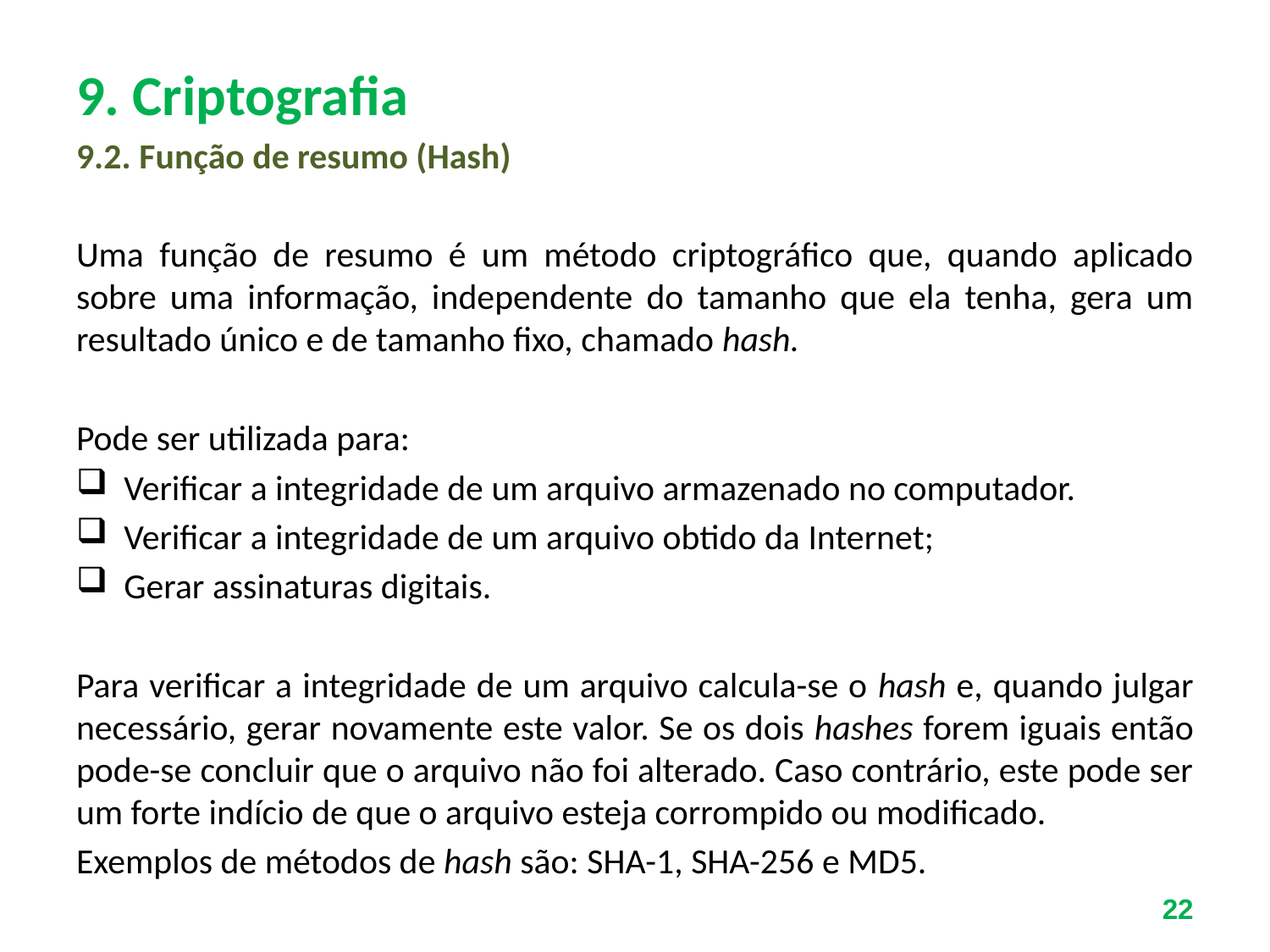

# 9. Criptografia
9.2. Função de resumo (Hash)

Uma função de resumo é um método criptográfico que, quando aplicado sobre uma informação, independente do tamanho que ela tenha, gera um resultado único e de tamanho fixo, chamado hash.

Pode ser utilizada para:
Verificar a integridade de um arquivo armazenado no computador.
Verificar a integridade de um arquivo obtido da Internet;
Gerar assinaturas digitais.

Para verificar a integridade de um arquivo calcula-se o hash e, quando julgar necessário, gerar novamente este valor. Se os dois hashes forem iguais então pode-se concluir que o arquivo não foi alterado. Caso contrário, este pode ser um forte indício de que o arquivo esteja corrompido ou modificado.
Exemplos de métodos de hash são: SHA-1, SHA-256 e MD5.

22